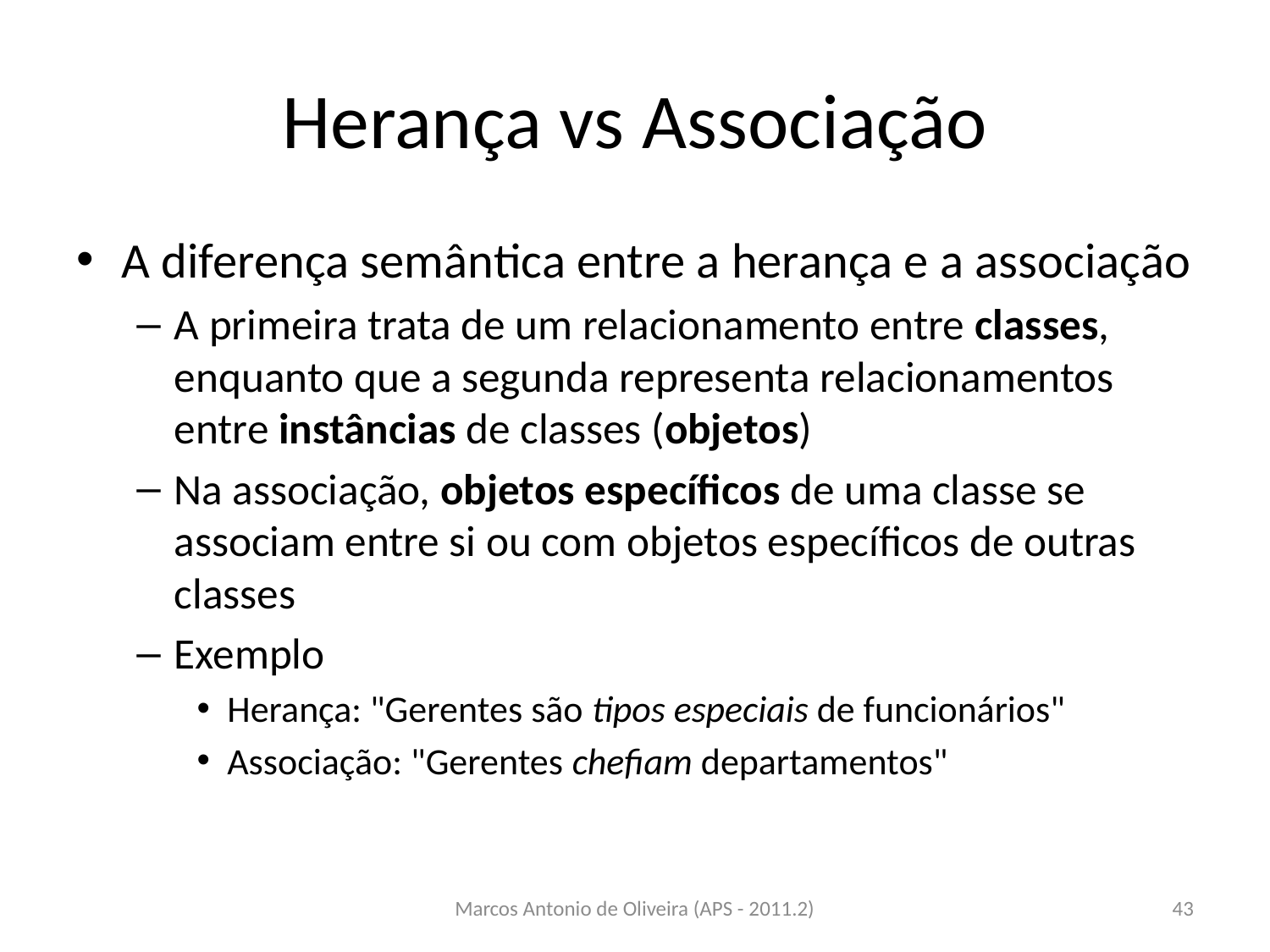

# Herança vs Associação
A diferença semântica entre a herança e a associação
A primeira trata de um relacionamento entre classes, enquanto que a segunda representa relacionamentos entre instâncias de classes (objetos)
Na associação, objetos específicos de uma classe se associam entre si ou com objetos específicos de outras classes
Exemplo
Herança: "Gerentes são tipos especiais de funcionários"
Associação: "Gerentes chefiam departamentos"
Marcos Antonio de Oliveira (APS - 2011.2)
43